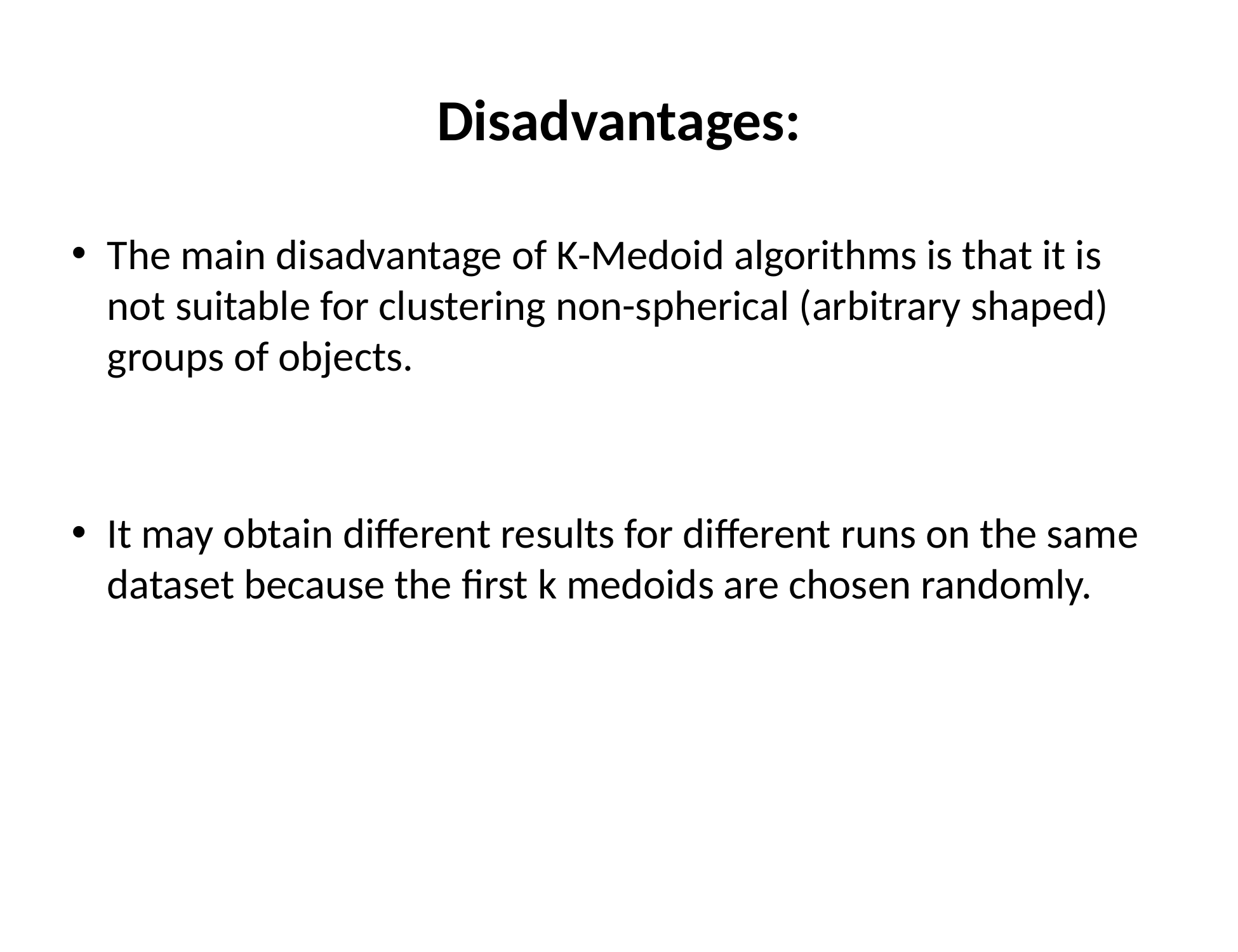

# Disadvantages:
The main disadvantage of K-Medoid algorithms is that it is not suitable for clustering non-spherical (arbitrary shaped) groups of objects.

It may obtain different results for different runs on the same dataset because the first k medoids are chosen randomly.